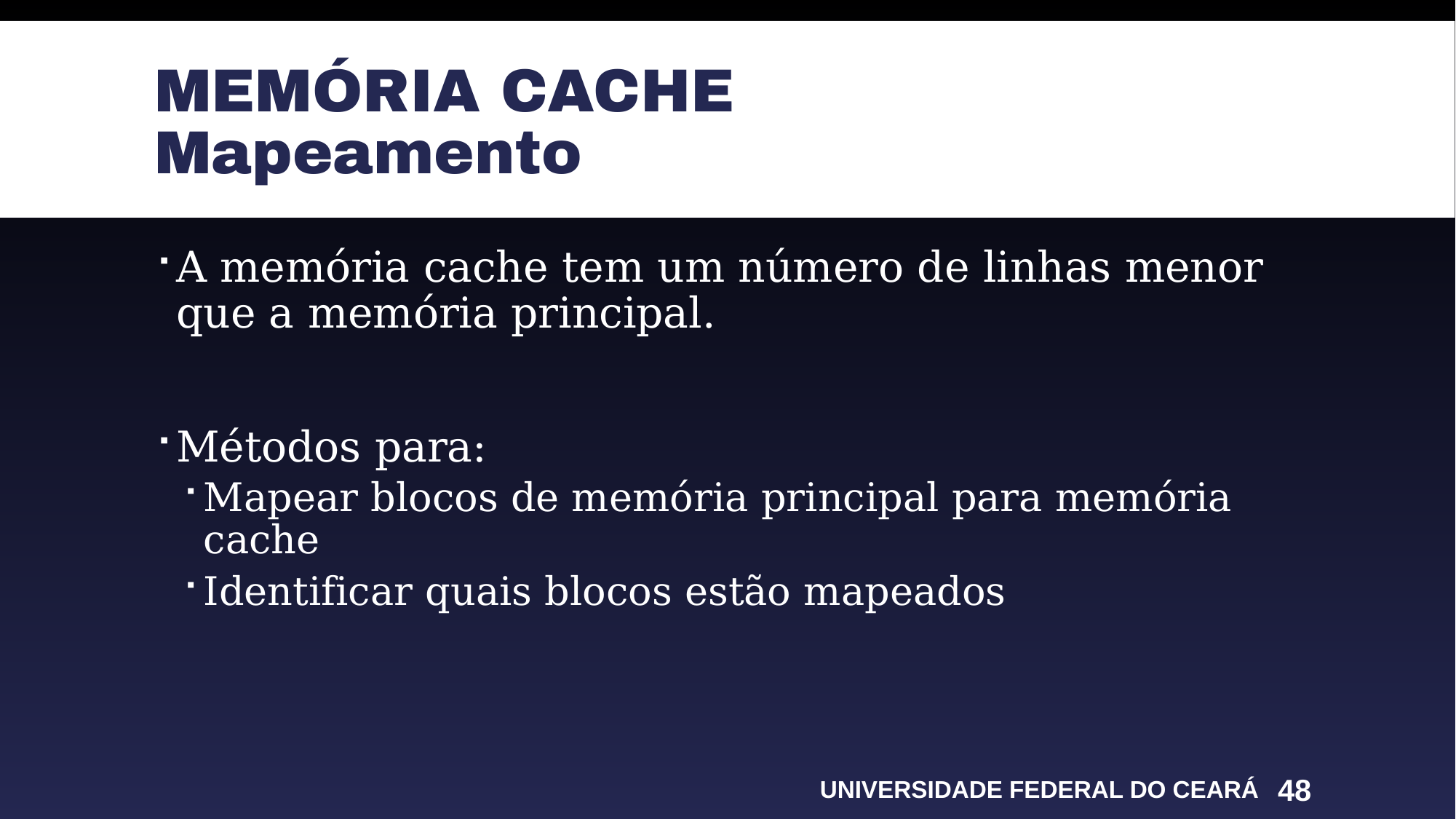

# Memória cache Mapeamento
A memória cache tem um número de linhas menor que a memória principal.

Métodos para:
Mapear blocos de memória principal para memória cache
Identificar quais blocos estão mapeados

UNIVERSIDADE FEDERAL DO CEARÁ
48